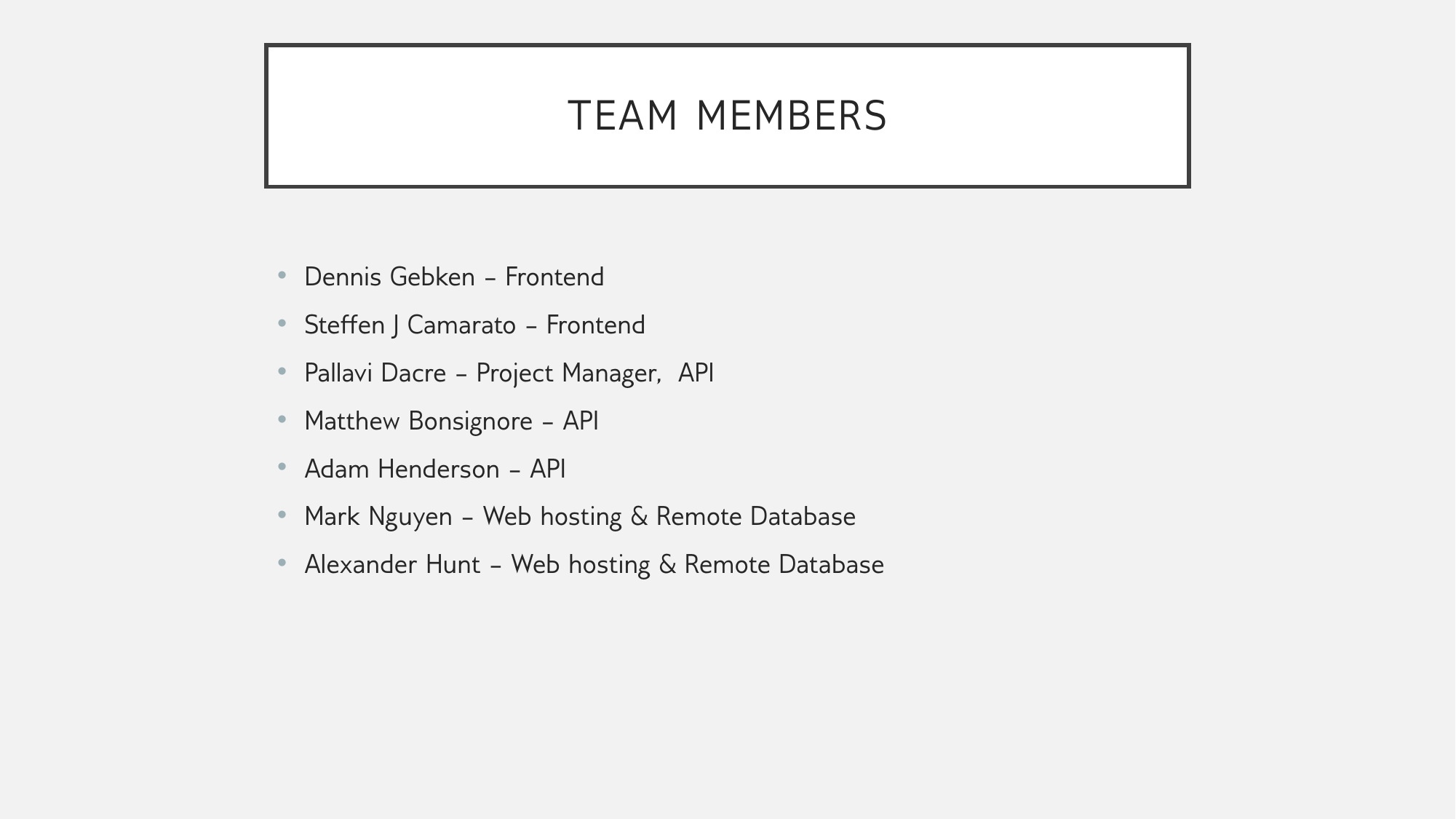

# Team members
Dennis Gebken – Frontend
Steffen J Camarato – Frontend
Pallavi Dacre – Project Manager,  API
Matthew Bonsignore – API
Adam Henderson – API
Mark Nguyen – Web hosting & Remote Database
Alexander Hunt – Web hosting & Remote Database